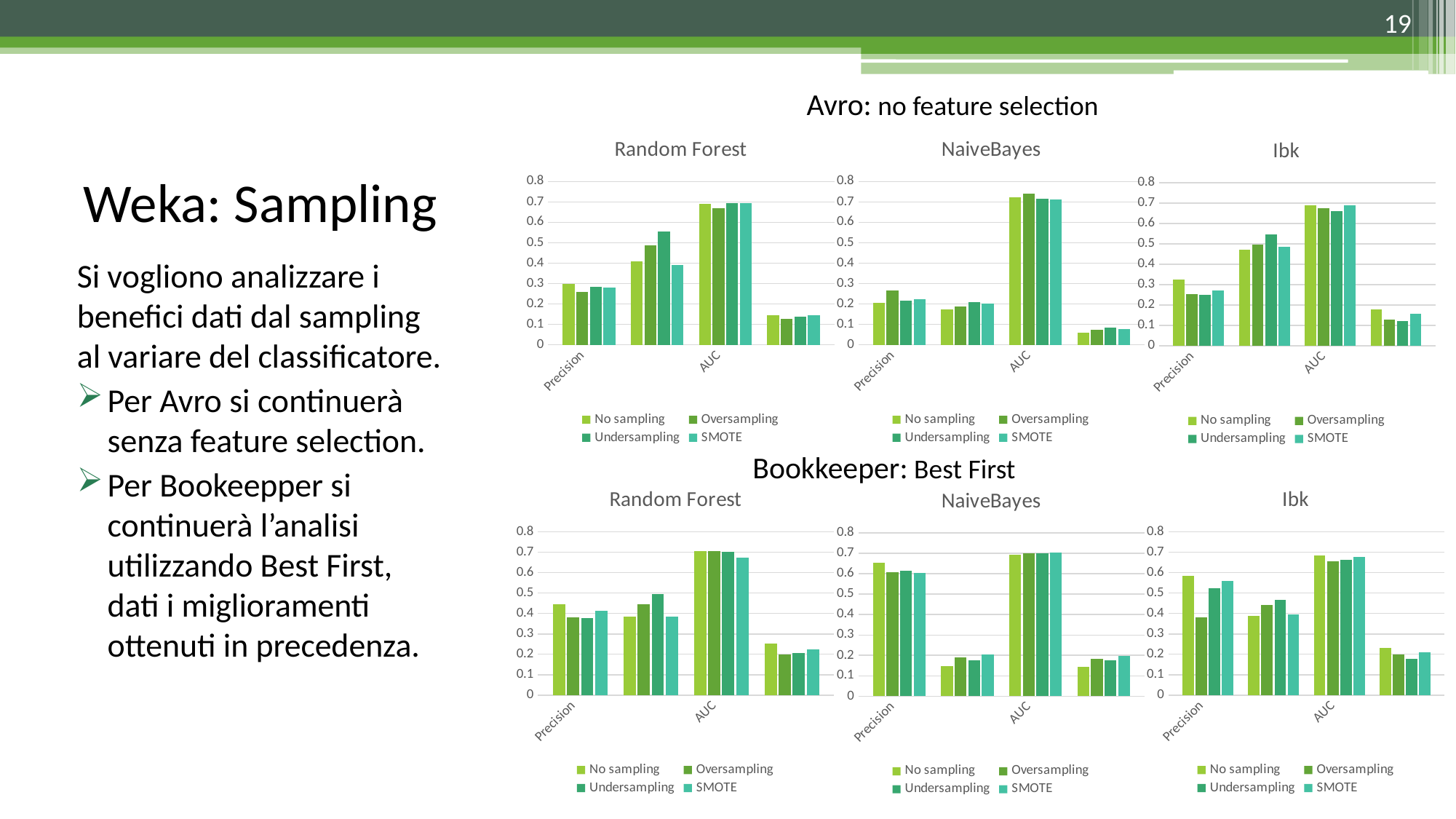

19
Avro: no feature selection

### Chart: Random Forest

| Category | No sampling | Oversampling | Undersampling | SMOTE |
|---|---|---|---|---|
|  | None | None | None | None |
|   | 0.298 | None | None | None |
| Precision | None | 0.26 | None | None |
|  | None | None | 0.283 | None |
|  | None | None | None | 0.279 |
|  | None | None | None | None |
|  | 0.41 | None | None | None |
| Recall | None | 0.488 | None | None |
|  | None | None | 0.554 | None |
|  | None | None | None | 0.39 |
|  | None | None | None | None |
|  | 0.692 | None | None | None |
| AUC | None | 0.671 | None | None |
|  | None | None | 0.693 | None |
|  | None | None | None | 0.695 |
|  | None | None | None | None |
|  | 0.144 | None | None | None |
| Kappa | None | 0.127 | None | None |

### Chart: NaiveBayes

| Category | No sampling | Oversampling | Undersampling | SMOTE |
|---|---|---|---|---|
|  | None | None | None | None |
|   | 0.205 | None | None | None |
| Precision | None | 0.265 | None | None |
|  | None | None | 0.215 | None |
|  | None | None | None | 0.224 |
|  | None | None | None | None |
|  | 0.172 | None | None | None |
| Recall | None | 0.187 | None | None |
|  | None | None | 0.209 | None |
|  | None | None | None | 0.2 |
|  | None | None | None | None |
|  | 0.724 | None | None | None |
| AUC | None | 0.742 | None | None |
|  | None | None | 0.715 | None |
|  | None | None | None | 0.712 |
|  | None | None | None | None |
|  | 0.06 | None | None | None |
| Kappa | None | 0.072 | None | None |

### Chart: Ibk

| Category | No sampling | Oversampling | Undersampling | SMOTE |
|---|---|---|---|---|
|  | None | None | None | None |
|   | 0.324 | None | None | None |
| Precision | None | 0.255 | None | None |
|  | None | None | 0.251 | None |
|  | None | None | None | 0.273 |
|  | None | None | None | None |
|  | 0.47 | None | None | None |
| Recall | None | 0.498 | None | None |
|  | None | None | 0.548 | None |
|  | None | None | None | 0.485 |
|  | None | None | None | None |
|  | 0.688 | None | None | None |
| AUC | None | 0.673 | None | None |
|  | None | None | 0.662 | None |
|  | None | None | None | 0.69 |
|  | None | None | None | None |
|  | 0.179 | None | None | None |
| Kappa | None | 0.128 | None | None |
# Weka: Sampling
Si vogliono analizzare i benefici dati dal sampling al variare del classificatore.
Per Avro si continuerà senza feature selection.
Per Bookeepper si continuerà l’analisi utilizzando Best First, dati i miglioramenti ottenuti in precedenza.
Bookkeeper: Best First

### Chart: Random Forest

| Category | No sampling | Oversampling | Undersampling | SMOTE |
|---|---|---|---|---|
|  | None | None | None | None |
|   | 0.446 | None | None | None |
| Precision | None | 0.382 | None | None |
|  | None | None | 0.376 | None |
|  | None | None | None | 0.415 |
|  | None | None | None | None |
|  | 0.385 | None | None | None |
| Recall | None | 0.445 | None | None |
|  | None | None | 0.497 | None |
|  | None | None | None | 0.384 |
|  | None | None | None | None |
|  | 0.706 | None | None | None |
| AUC | None | 0.707 | None | None |
|  | None | None | 0.703 | None |
|  | None | None | None | 0.673 |
|  | None | None | None | None |
|  | 0.251 | None | None | None |
| Kappa | None | 0.198 | None | None |

### Chart: Ibk

| Category | No sampling | Oversampling | Undersampling | SMOTE |
|---|---|---|---|---|
|  | None | None | None | None |
|   | 0.585 | None | None | None |
| Precision | None | 0.382 | None | None |
|  | None | None | 0.525 | None |
|  | None | None | None | 0.559 |
|  | None | None | None | None |
|  | 0.388 | None | None | None |
| Recall | None | 0.443 | None | None |
|  | None | None | 0.467 | None |
|  | None | None | None | 0.397 |
|  | None | None | None | None |
|  | 0.684 | None | None | None |
| AUC | None | 0.655 | None | None |
|  | None | None | 0.663 | None |
|  | None | None | None | 0.676 |
|  | None | None | None | None |
|  | 0.231 | None | None | None |
| Kappa | None | 0.199 | None | None |

### Chart: NaiveBayes

| Category | No sampling | Oversampling | Undersampling | SMOTE |
|---|---|---|---|---|
|  | None | None | None | None |
|   | 0.655 | None | None | None |
| Precision | None | 0.607 | None | None |
|  | None | None | 0.616 | None |
|  | None | None | None | 0.603 |
|  | None | None | None | None |
|  | 0.146 | None | None | None |
| Recall | None | 0.189 | None | None |
|  | None | None | 0.177 | None |
|  | None | None | None | 0.204 |
|  | None | None | None | None |
|  | 0.692 | None | None | None |
| AUC | None | 0.699 | None | None |
|  | None | None | 0.7 | None |
|  | None | None | None | 0.705 |
|  | None | None | None | None |
|  | 0.143 | None | None | None |
| Kappa | None | 0.182 | None | None |